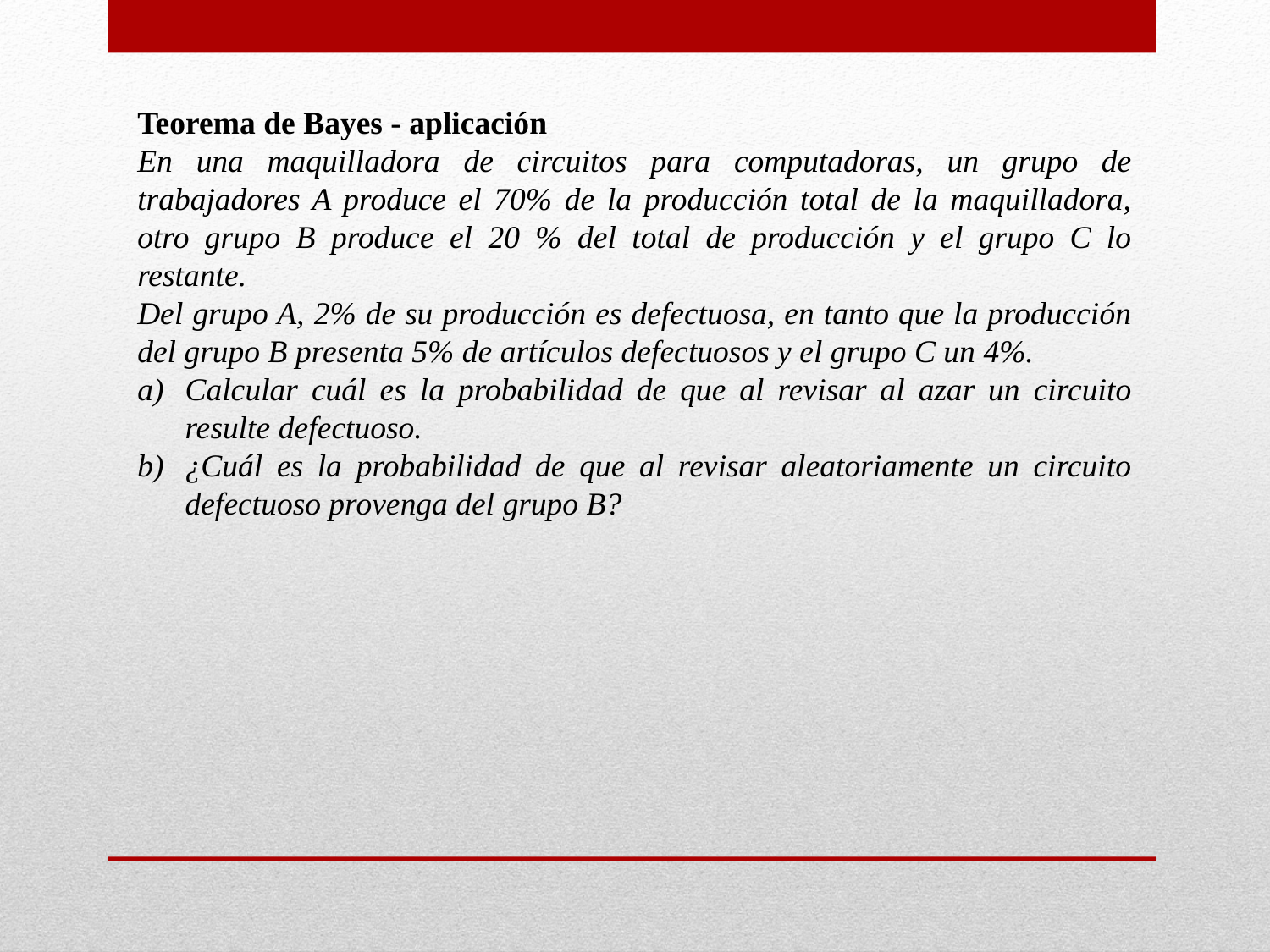

Teorema de Bayes - aplicación
En una maquilladora de circuitos para computadoras, un grupo de trabajadores A produce el 70% de la producción total de la maquilladora, otro grupo B produce el 20 % del total de producción y el grupo C lo restante.
Del grupo A, 2% de su producción es defectuosa, en tanto que la producción del grupo B presenta 5% de artículos defectuosos y el grupo C un 4%.
Calcular cuál es la probabilidad de que al revisar al azar un circuito resulte defectuoso.
¿Cuál es la probabilidad de que al revisar aleatoriamente un circuito defectuoso provenga del grupo B?